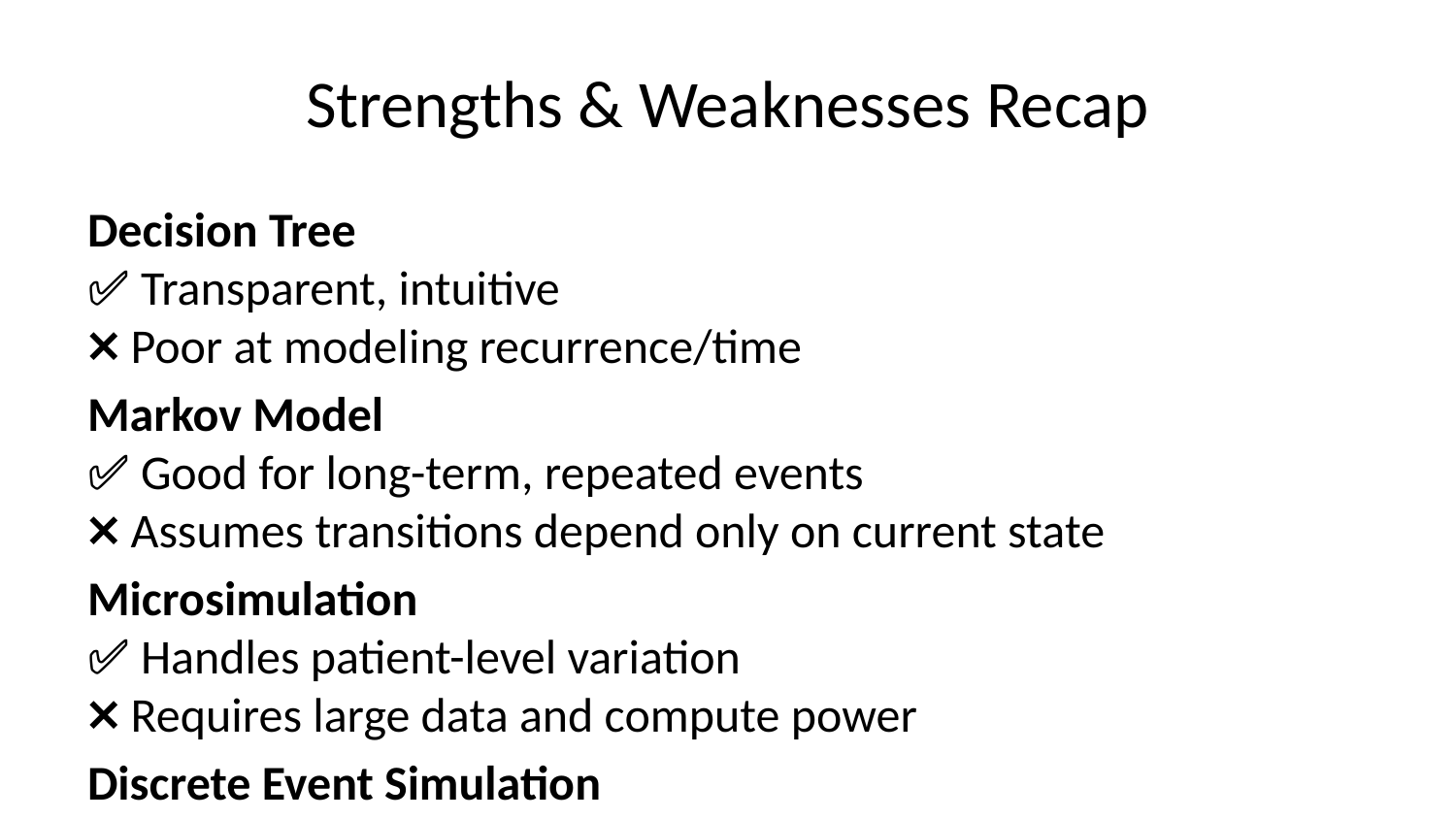

# Strengths & Weaknesses Recap
Decision Tree
✅ Transparent, intuitive
❌ Poor at modeling recurrence/time
Markov Model
✅ Good for long-term, repeated events
❌ Assumes transitions depend only on current state
Microsimulation
✅ Handles patient-level variation
❌ Requires large data and compute power
Discrete Event Simulation
✅ Realistic modeling of queues/resources
❌ Harder to validate and explain
Dynamic Models
✅ Can model disease spread and indirect effects
❌ Often impractical without strong data